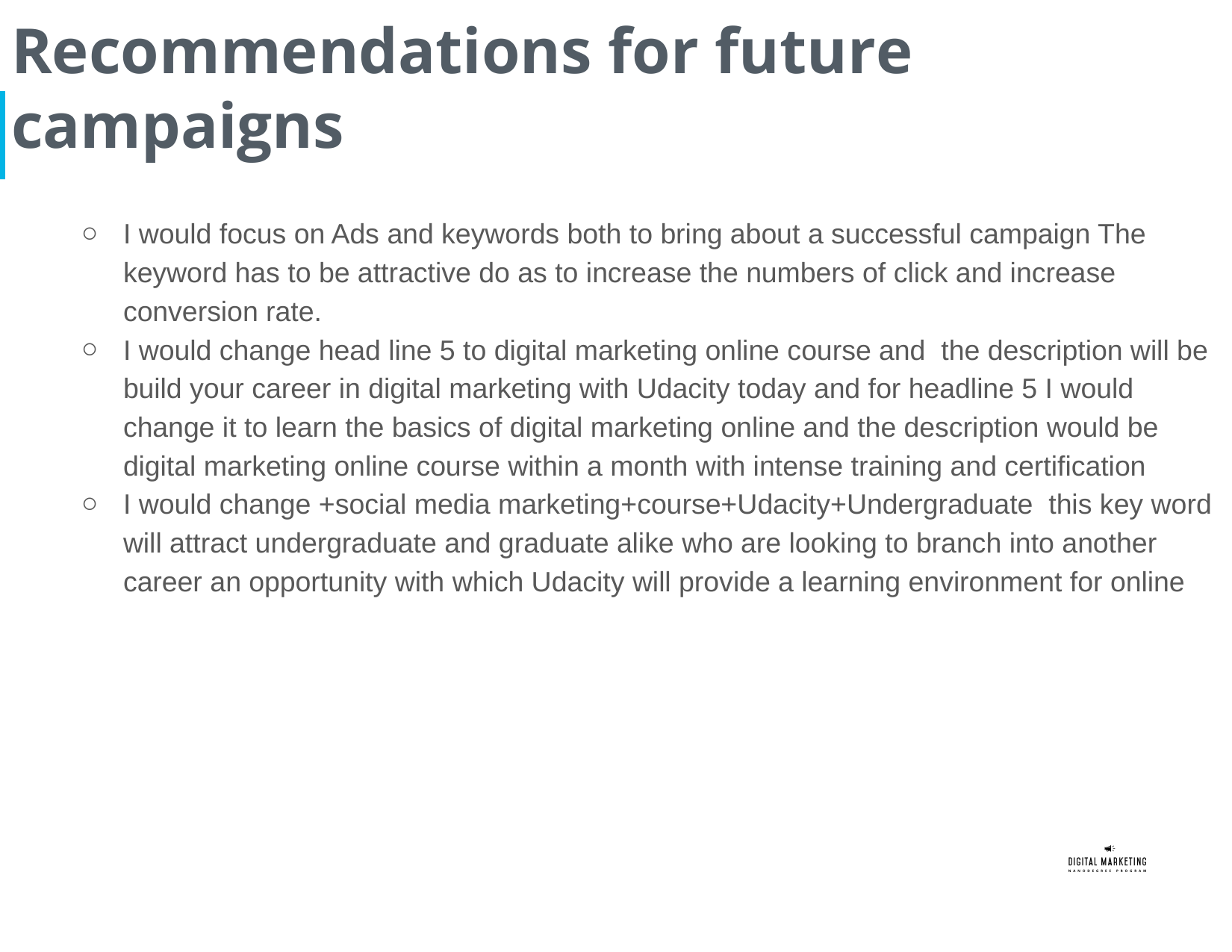

# Recommendations for future campaigns

I would focus on Ads and keywords both to bring about a successful campaign The keyword has to be attractive do as to increase the numbers of click and increase conversion rate.
I would change head line 5 to digital marketing online course and  the description will be build your career in digital marketing with Udacity today and for headline 5 I would change it to learn the basics of digital marketing online and the description would be digital marketing online course within a month with intense training and certification
I would change +social media marketing+course+Udacity+Undergraduate  this key word will attract undergraduate and graduate alike who are looking to branch into another career an opportunity with which Udacity will provide a learning environment for online